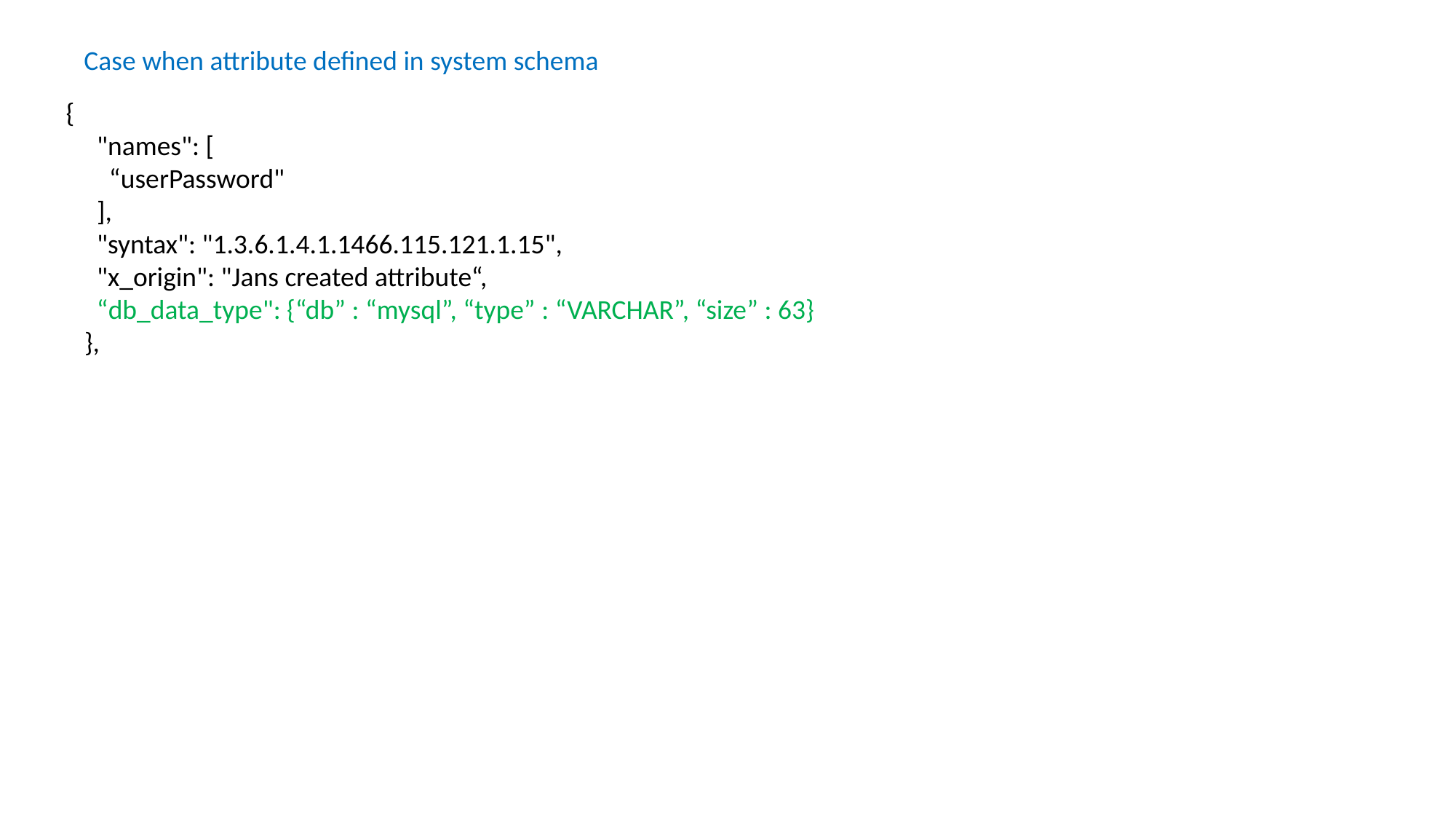

Case when attribute defined in system schema
 {
      "names": [
        “userPassword"
      ],
      "syntax": "1.3.6.1.4.1.1466.115.121.1.15",
      "x_origin": "Jans created attribute“,
      “db_data_type": {“db” : “mysql”, “type” : “VARCHAR”, “size” : 63}
    },